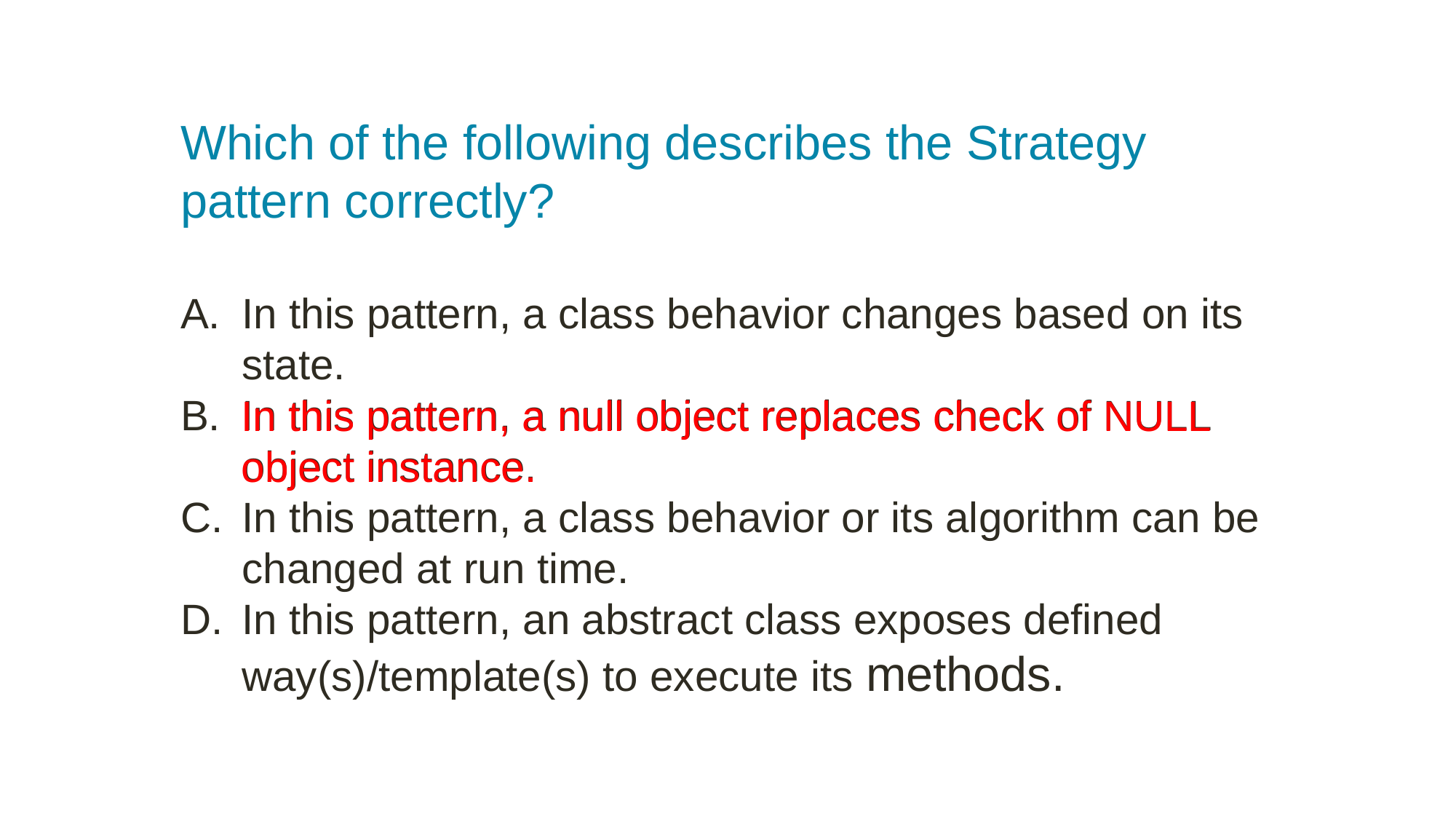

Which of the following describes the Strategy pattern correctly?

In this pattern, a class behavior changes based on its state.
In this pattern, a null object replaces check of NULL object instance.
In this pattern, a class behavior or its algorithm can be changed at run time.
In this pattern, an abstract class exposes defined way(s)/template(s) to execute its methods.
In this pattern, a null object replaces check of NULL object instance.